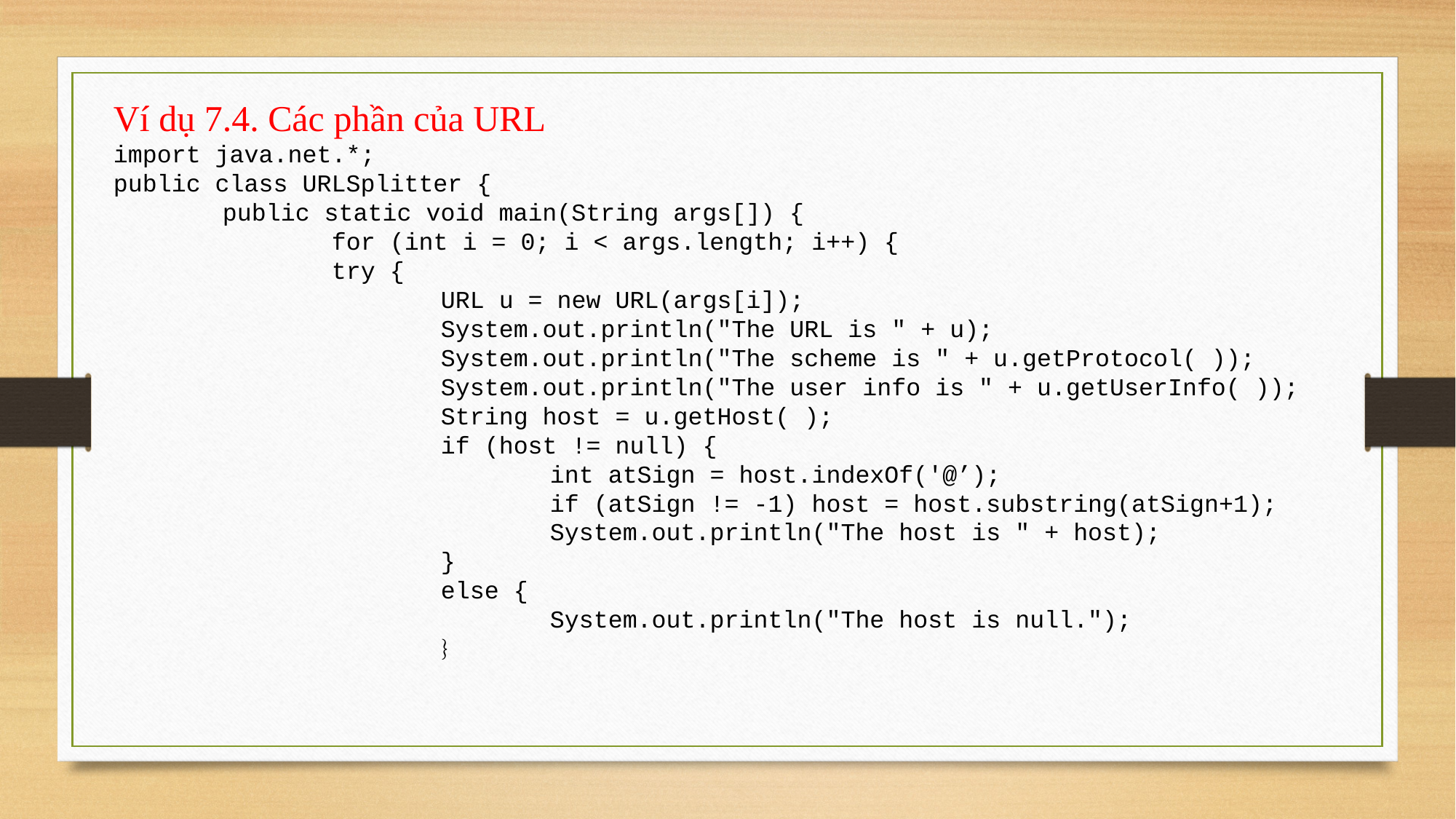

Ví dụ 7.4. Các phần của URL
import java.net.*;
public class URLSplitter {
	public static void main(String args[]) {
		for (int i = 0; i < args.length; i++) {
		try {
			URL u = new URL(args[i]);
			System.out.println("The URL is " + u);
			System.out.println("The scheme is " + u.getProtocol( ));
			System.out.println("The user info is " + u.getUserInfo( ));
			String host = u.getHost( );
			if (host != null) {
				int atSign = host.indexOf('@’);
				if (atSign != -1) host = host.substring(atSign+1);
 				System.out.println("The host is " + host);
			}
			else {
				System.out.println("The host is null.");
			}